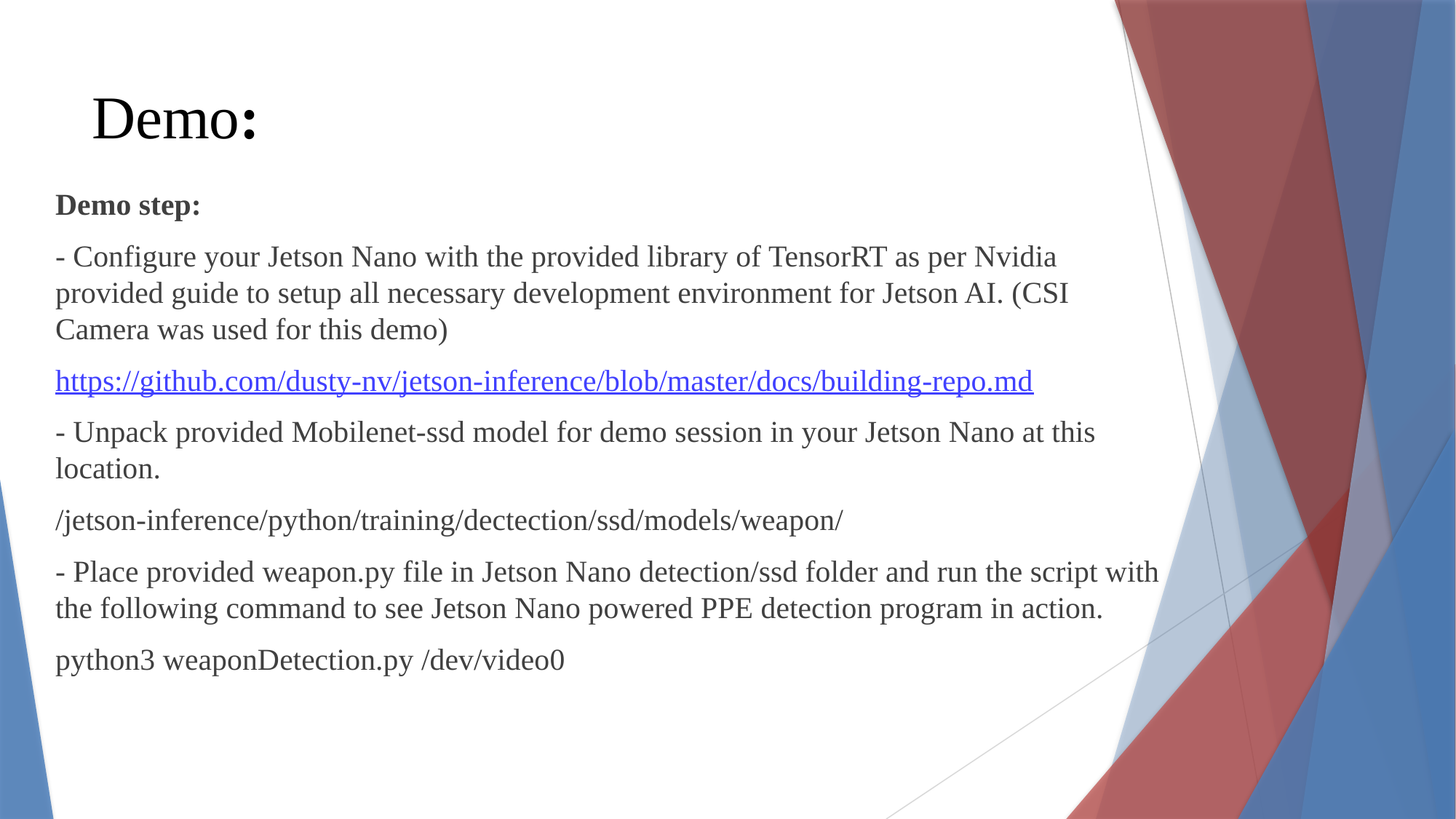

# Demo:

Demo step:
- Configure your Jetson Nano with the provided library of TensorRT as per Nvidia provided guide to setup all necessary development environment for Jetson AI. (CSI Camera was used for this demo)
https://github.com/dusty-nv/jetson-inference/blob/master/docs/building-repo.md
- Unpack provided Mobilenet-ssd model for demo session in your Jetson Nano at this location.
/jetson-inference/python/training/dectection/ssd/models/weapon/
- Place provided weapon.py file in Jetson Nano detection/ssd folder and run the script with the following command to see Jetson Nano powered PPE detection program in action.
python3 weaponDetection.py /dev/video0